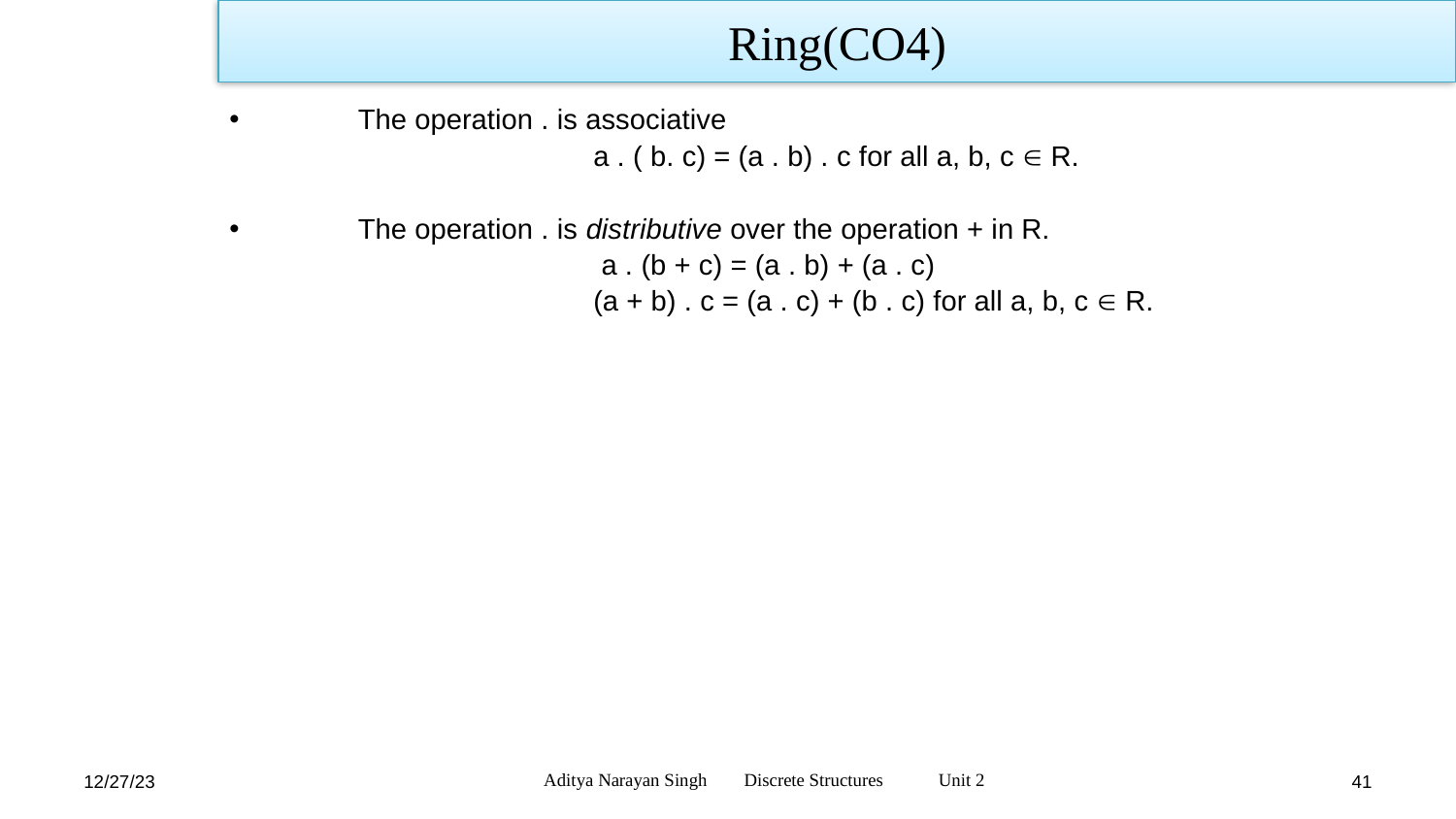

Ring(CO4)
       The operation . is associative
			a . ( b. c) = (a . b) . c for all a, b, c ∈ R.

       The operation . is distributive over the operation + in R.
			 a . (b + c) = (a . b) + (a . c)
			(a + b) . c = (a . c) + (b . c) for all a, b, c ∈ R.

Aditya Narayan Singh        Discrete Structures            Unit 2
12/27/23
41